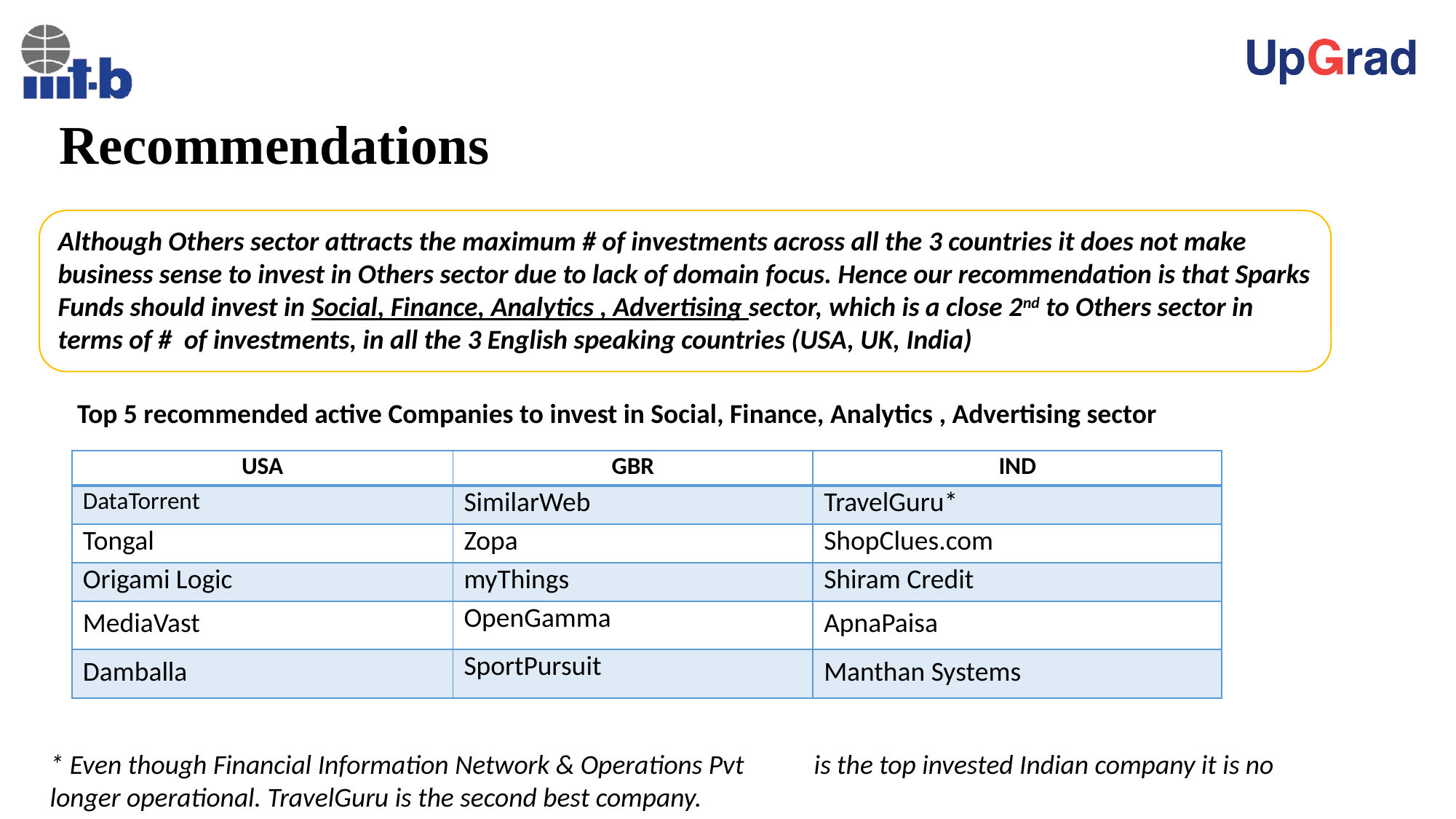

# Recommendations
Although Others sector attracts the maximum # of investments across all the 3 countries it does not make business sense to invest in Others sector due to lack of domain focus. Hence our recommendation is that Sparks Funds should invest in Social, Finance, Analytics , Advertising sector, which is a close 2nd to Others sector in terms of #  of investments, in all the 3 English speaking countries (USA, UK, India)
Top 5 recommended active Companies to invest in Social, Finance, Analytics , Advertising sector
| USA | GBR | IND |
| --- | --- | --- |
| DataTorrent | SimilarWeb | TravelGuru\* |
| Tongal | Zopa | ShopClues.com |
| Origami Logic | myThings | Shiram Credit |
| MediaVast | OpenGamma | ApnaPaisa |
| Damballa | SportPursuit | Manthan Systems |
* Even though Financial Information Network & Operations Pvt	is the top invested Indian company it is no longer operational. TravelGuru is the second best company.